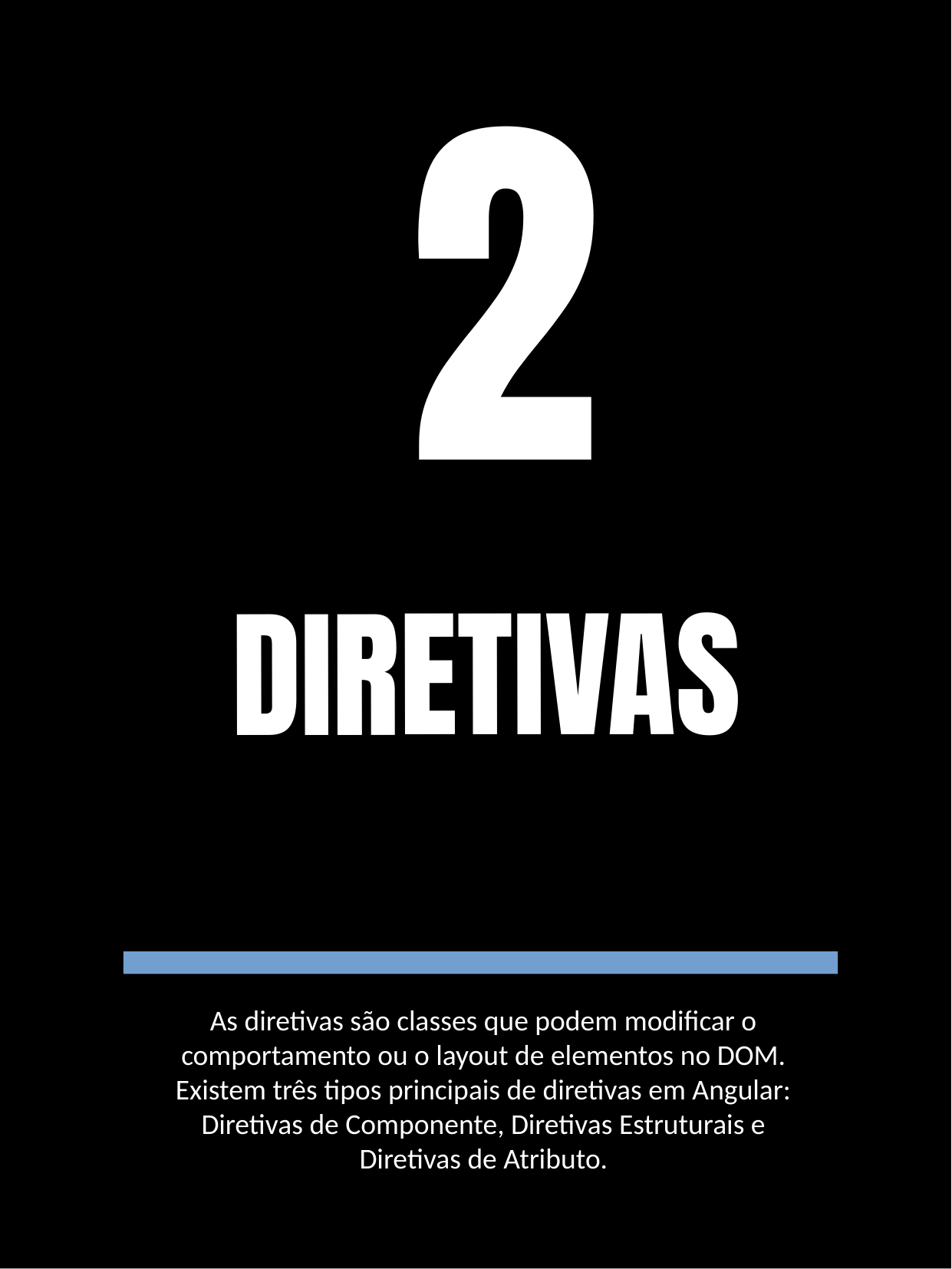

2
DIRETIVAS

As diretivas são classes que podem modificar o comportamento ou o layout de elementos no DOM. Existem três tipos principais de diretivas em Angular: Diretivas de Componente, Diretivas Estruturais e Diretivas de Atributo.

5